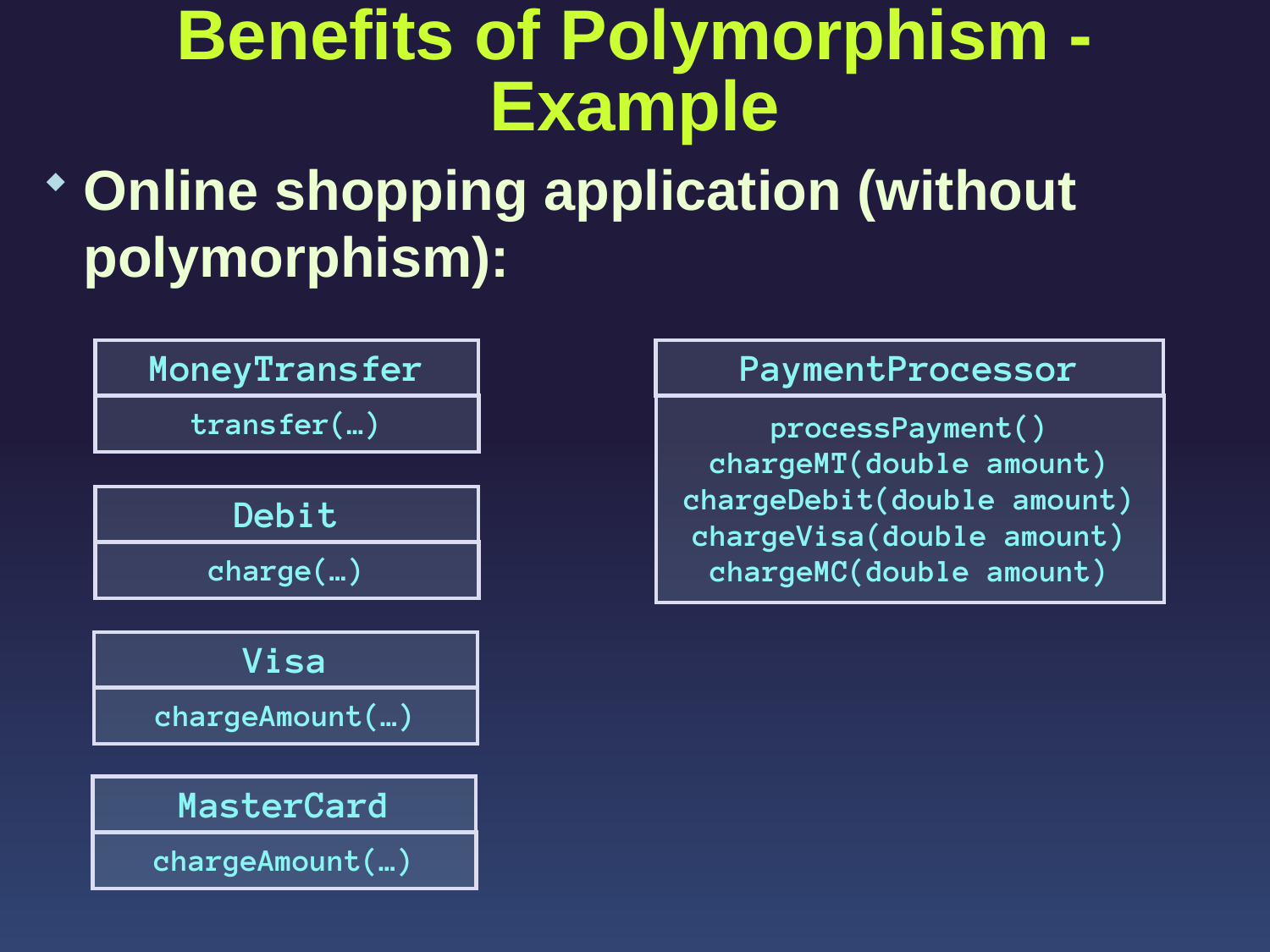

# Benefits of Polymorphism - Example
Online shopping application (without polymorphism):

MoneyTransfer
PaymentProcessor
transfer(…)
processPayment()
chargeMT(double amount)
chargeDebit(double amount)
chargeVisa(double amount)
chargeMC(double amount)
Debit
charge(…)
Visa
chargeAmount(…)
MasterCard
chargeAmount(…)